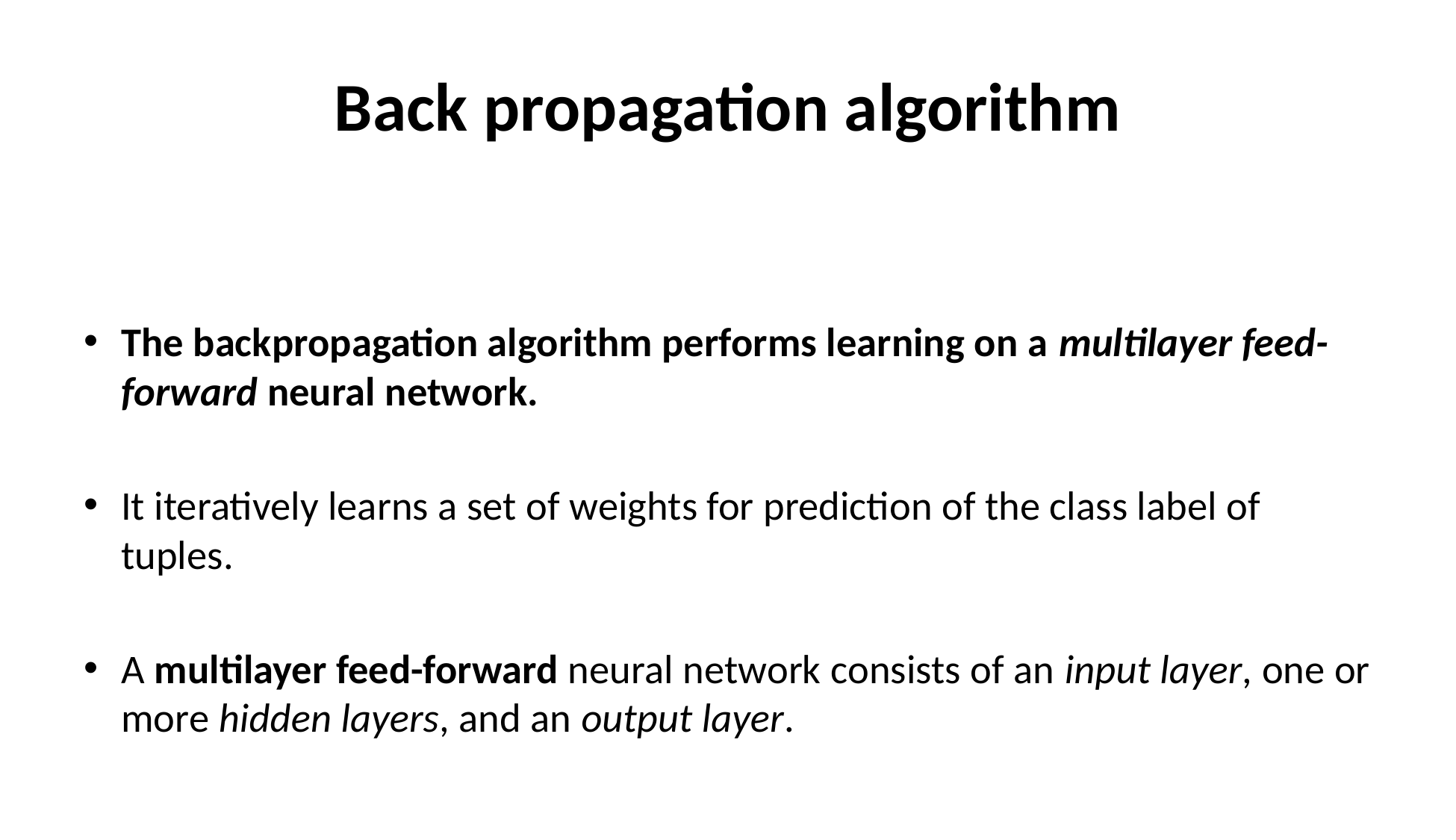

# Back propagation algorithm

The backpropagation algorithm performs learning on a multilayer feed-forward neural network.

It iteratively learns a set of weights for prediction of the class label of tuples.

A multilayer feed-forward neural network consists of an input layer, one or more hidden layers, and an output layer.